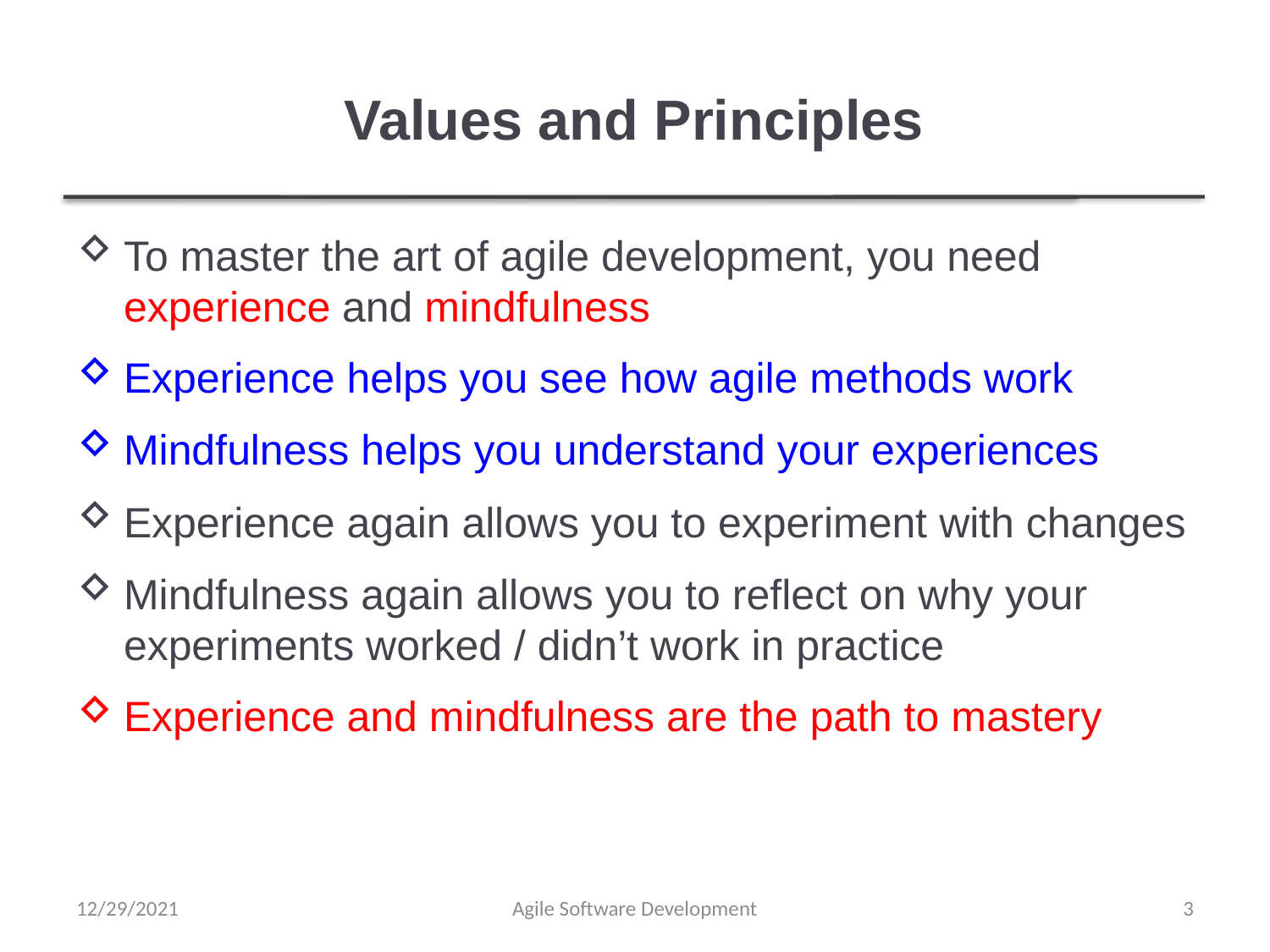

# Values and Principles
To master the art of agile development, you need experience and mindfulness
Experience helps you see how agile methods work
Mindfulness helps you understand your experiences
Experience again allows you to experiment with changes
Mindfulness again allows you to reflect on why your experiments worked / didn’t work in practice
Experience and mindfulness are the path to mastery
12/29/2021
Agile Software Development
3